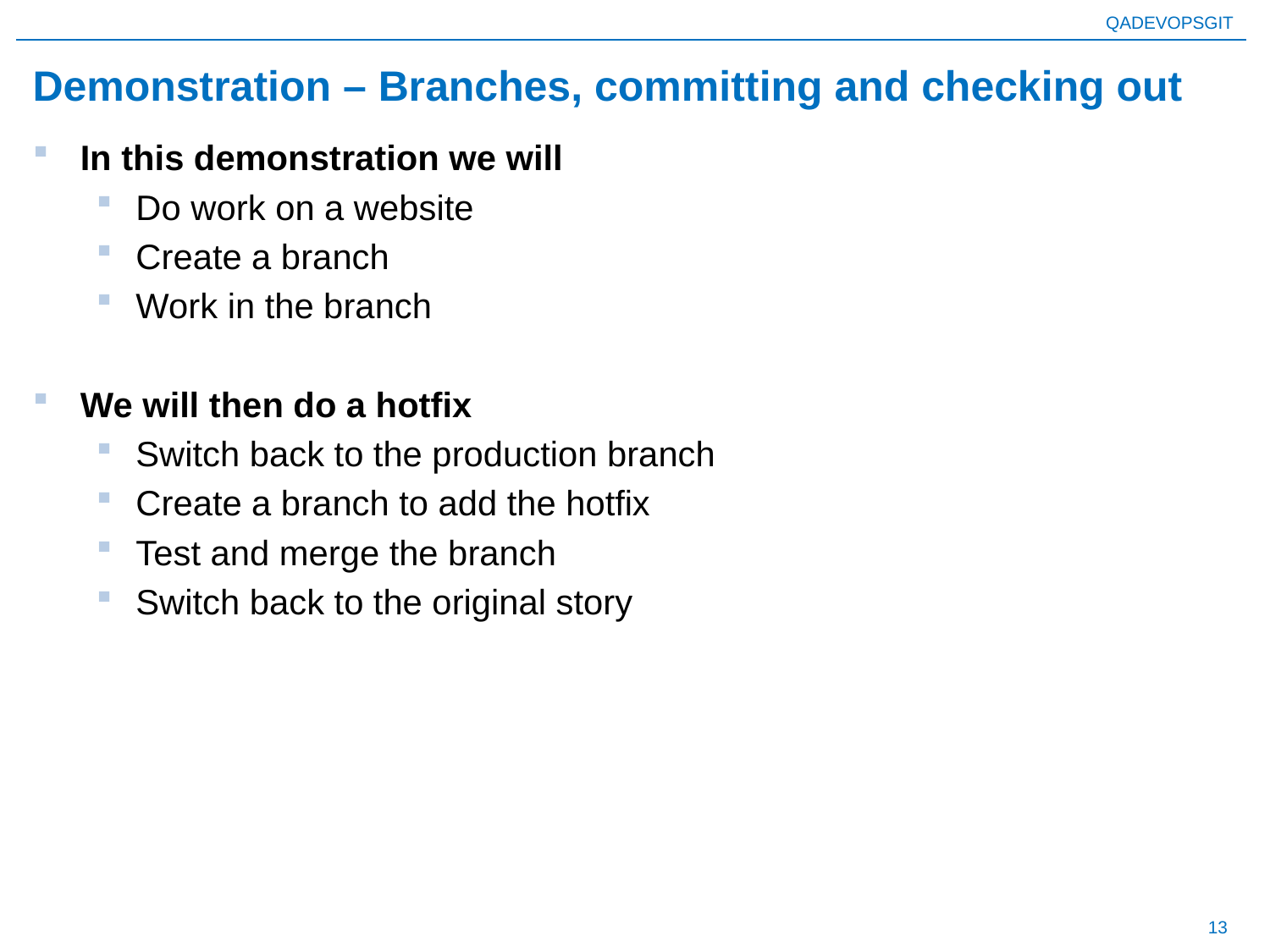

# Demonstration – Branches, committing and checking out
In this demonstration we will
Do work on a website
Create a branch
Work in the branch

We will then do a hotfix
Switch back to the production branch
Create a branch to add the hotfix
Test and merge the branch
Switch back to the original story